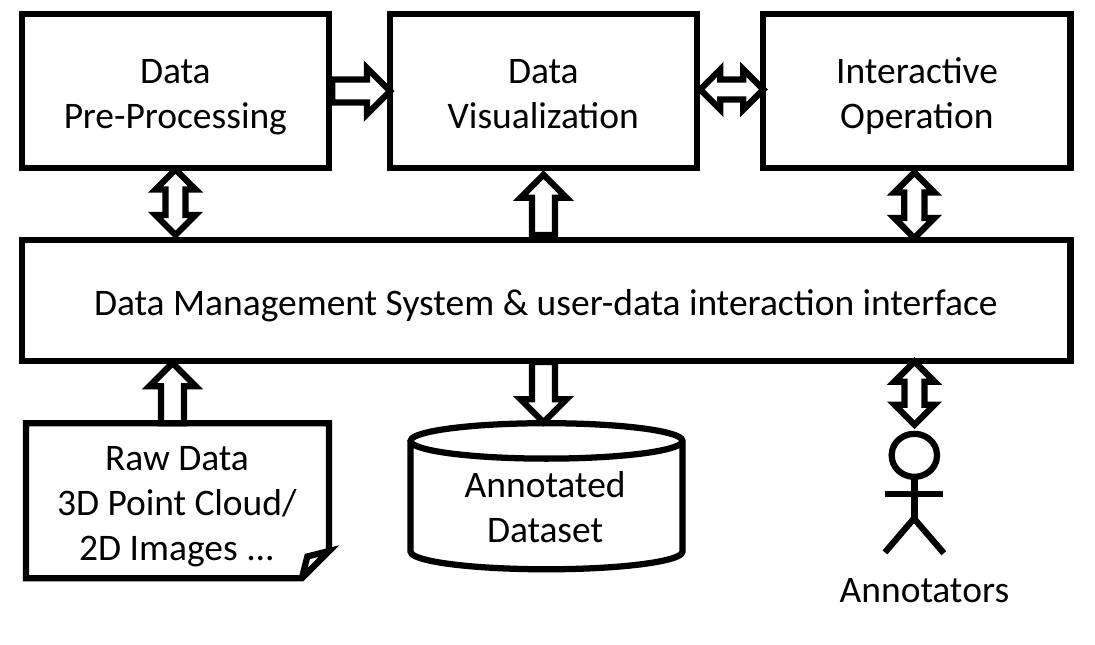

Interactive
Operation
Data
Pre-Processing
Data
Visualization

Data Management System & user-data interaction interface

Raw Data
3D Point Cloud/
2D Images ...

Annotated
Dataset
Annotators